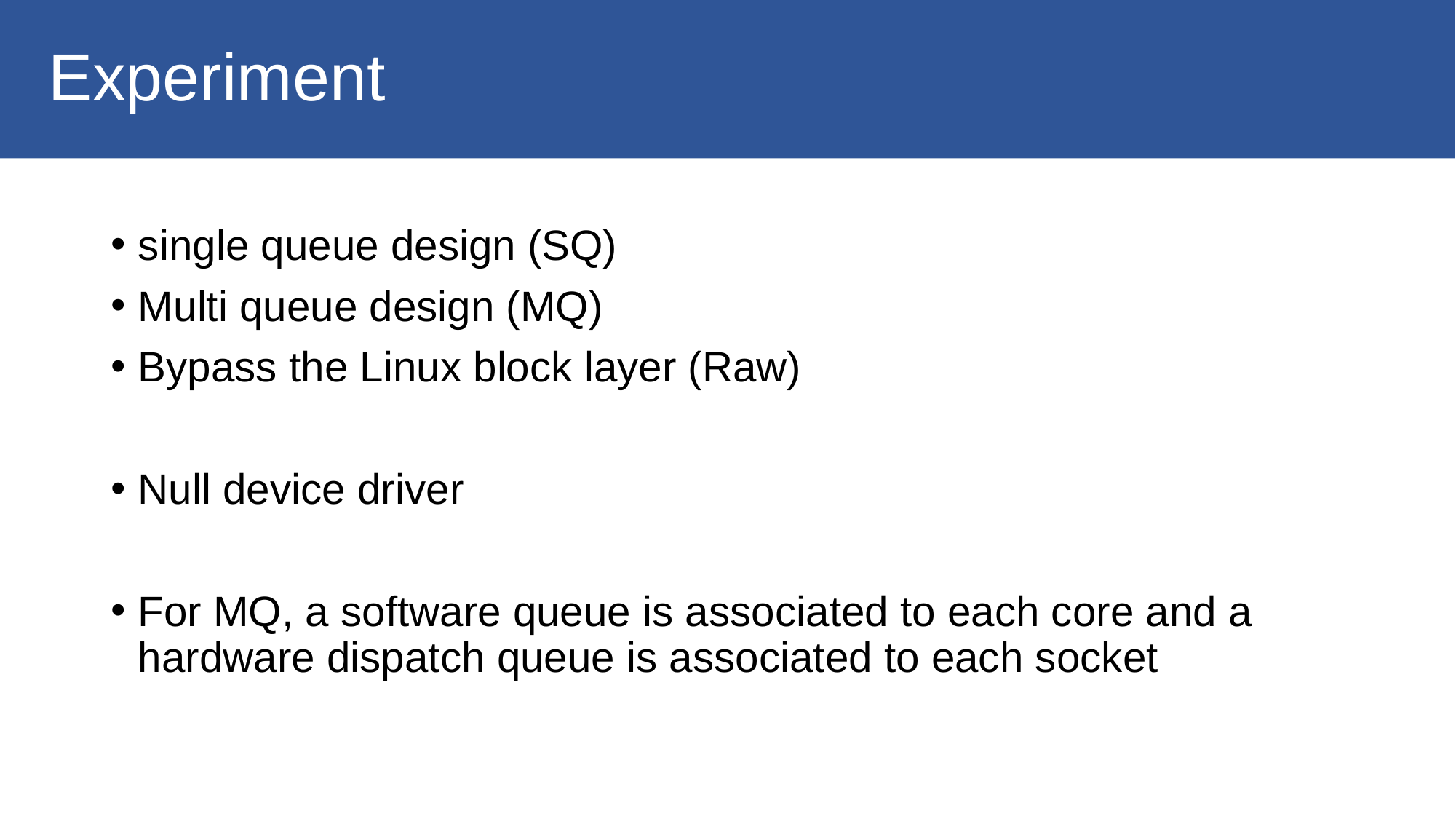

# Experiment
single queue design (SQ)
Multi queue design (MQ)
Bypass the Linux block layer (Raw)

Null device driver

For MQ, a software queue is associated to each core and a hardware dispatch queue is associated to each socket